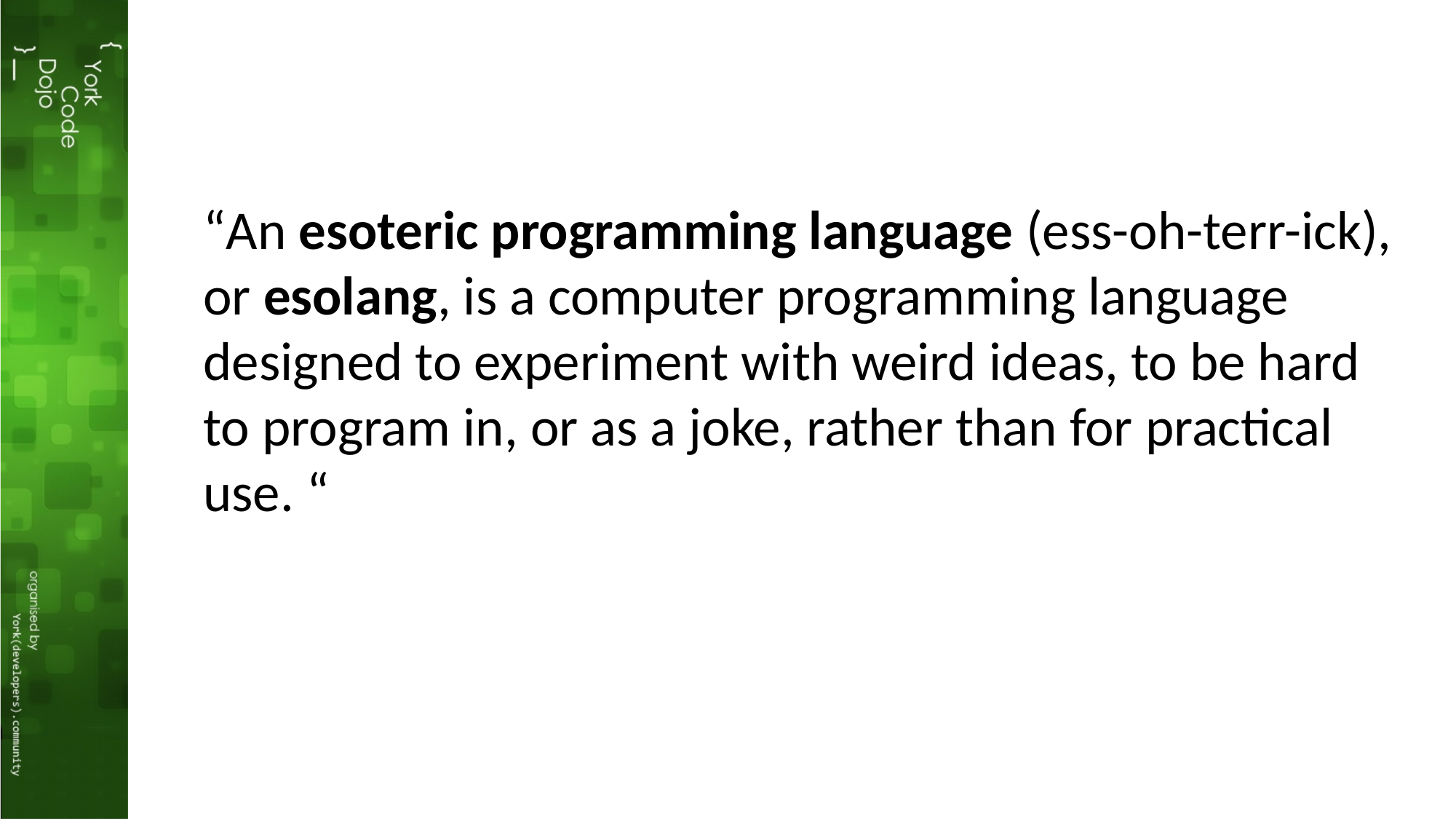

“An esoteric programming language (ess-oh-terr-ick), or esolang, is a computer programming language designed to experiment with weird ideas, to be hard to program in, or as a joke, rather than for practical use. “